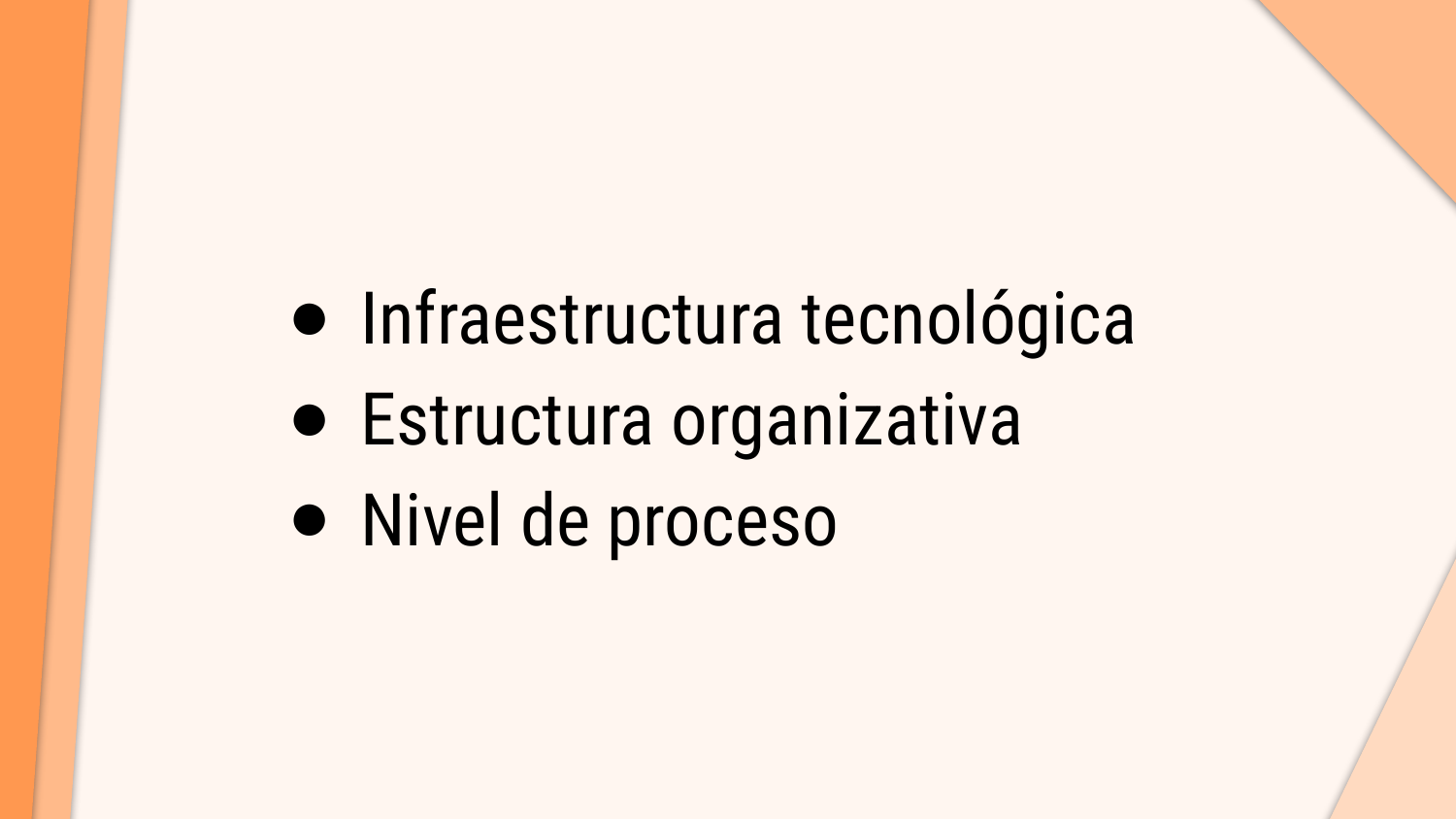

Infraestructura tecnológica
Estructura organizativa
Nivel de proceso